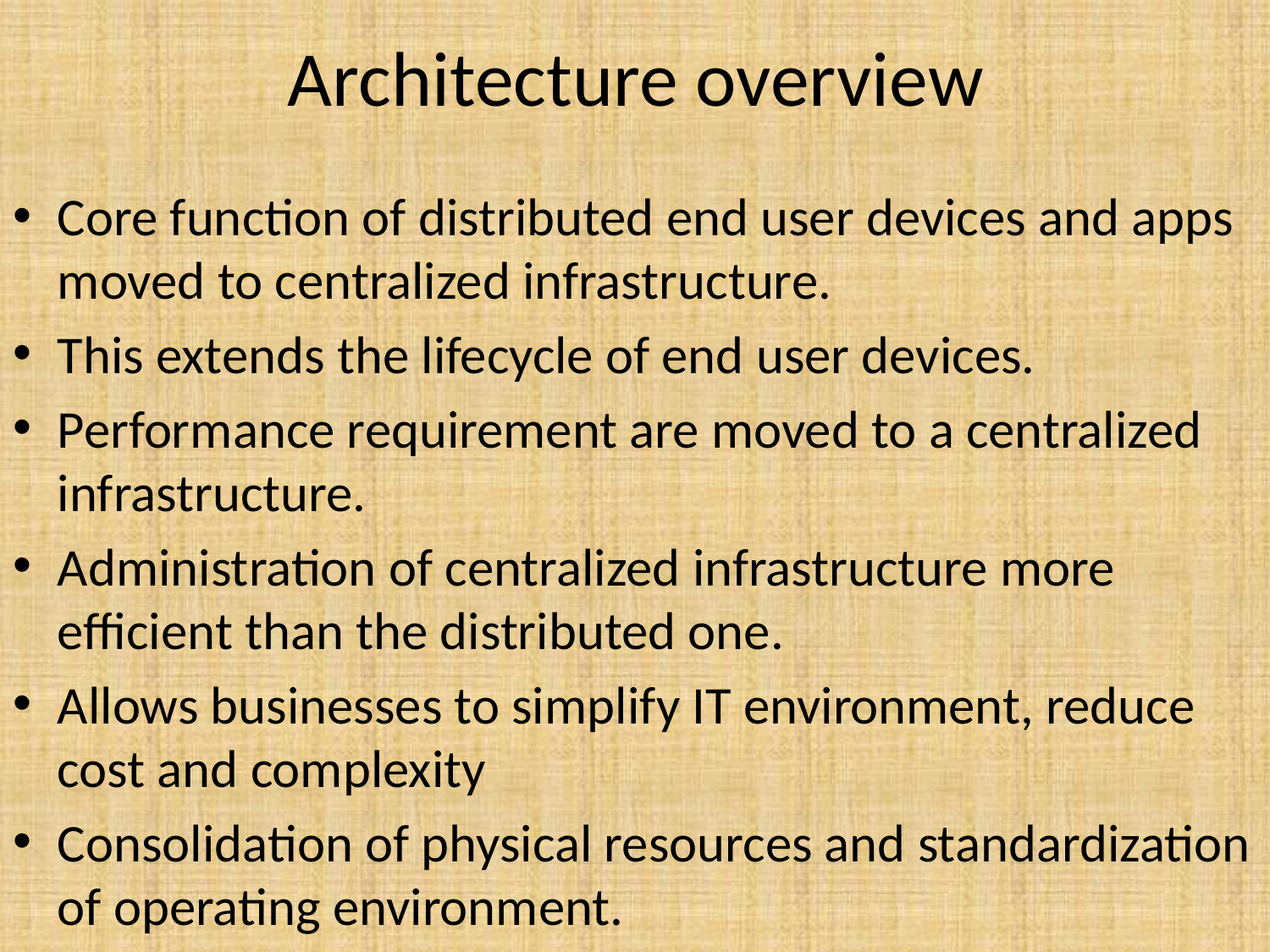

# Architecture overview
Core function of distributed end user devices and apps moved to centralized infrastructure.
This extends the lifecycle of end user devices.
Performance requirement are moved to a centralized infrastructure.
Administration of centralized infrastructure more efficient than the distributed one.
Allows businesses to simplify IT environment, reduce cost and complexity
Consolidation of physical resources and standardization of operating environment.